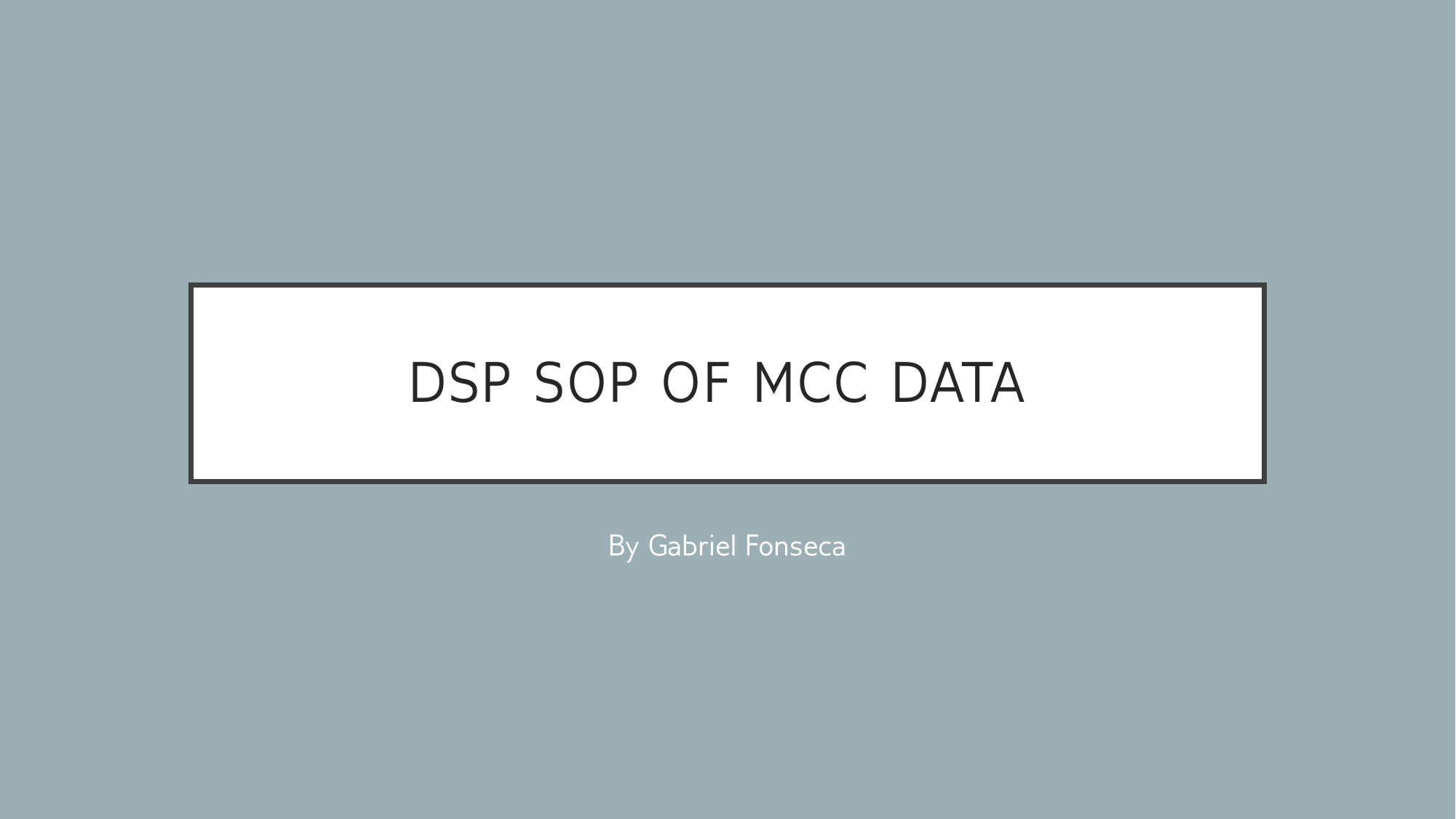

# DSP SOP of MCC Data
By Gabriel Fonseca